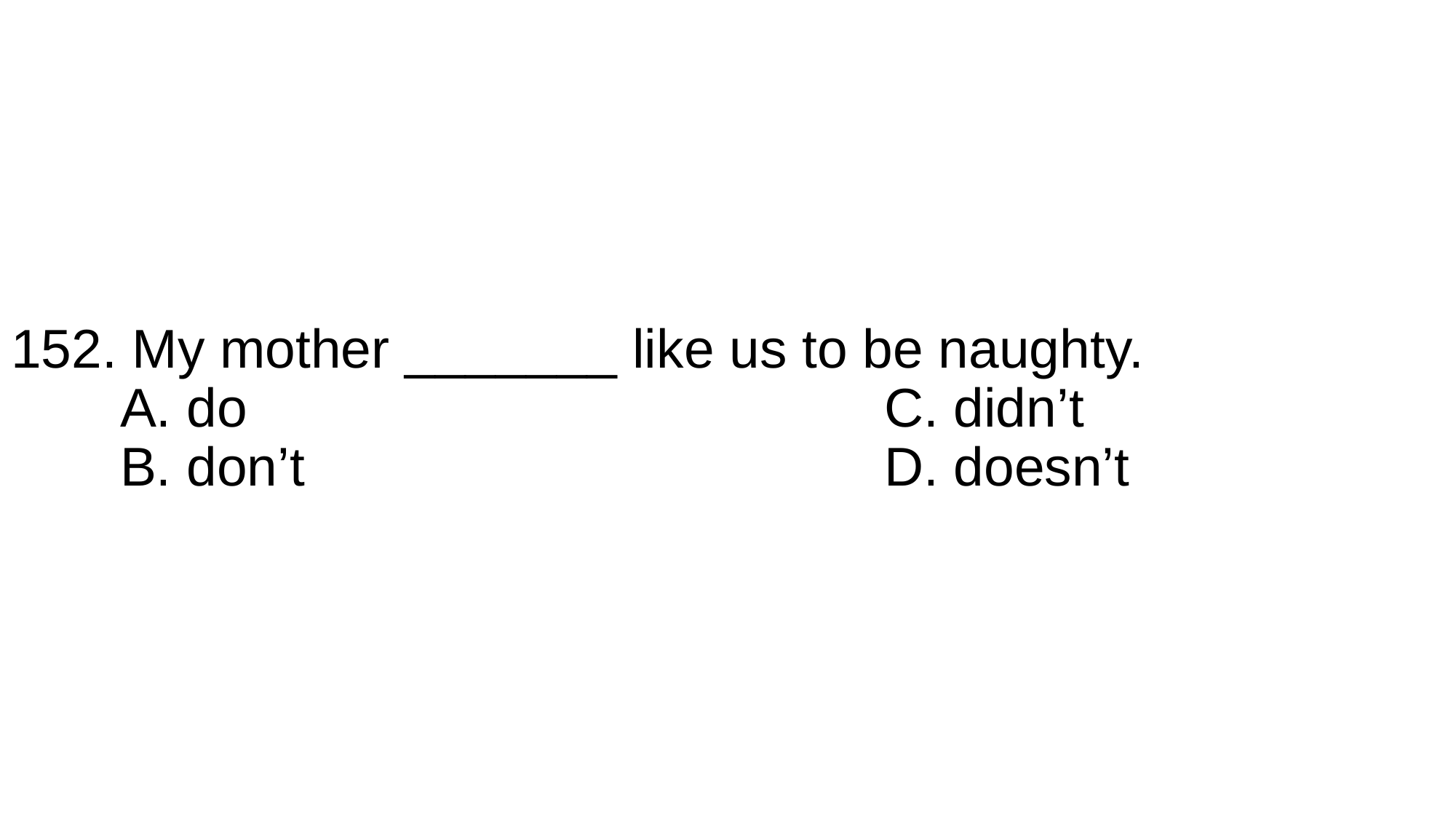

# 152. My mother _______ like us to be naughty. A. do						C. didn’t B. don’t						D. doesn’t